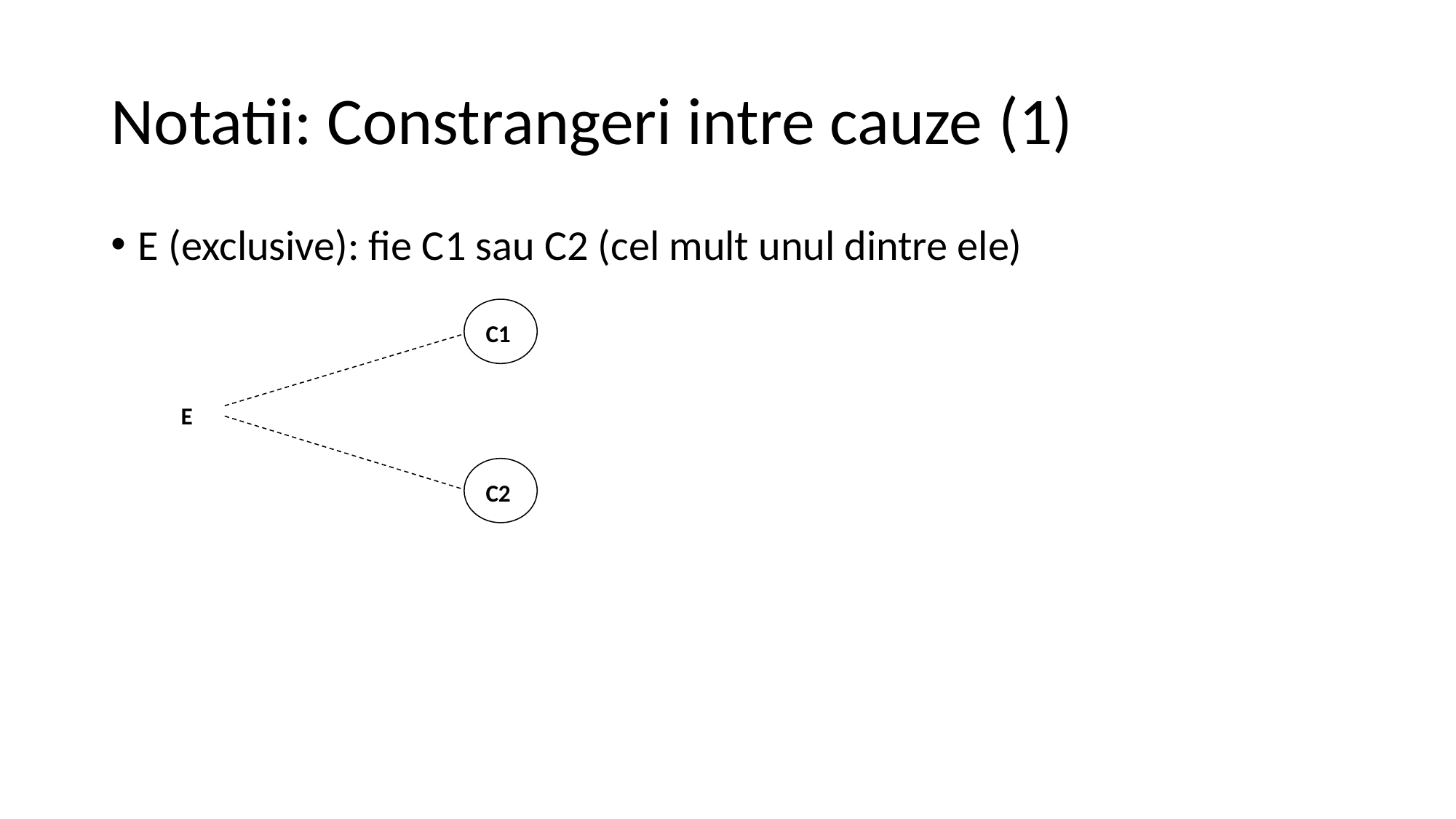

# Notatii: Constrangeri intre cauze (1)
E (exclusive): fie C1 sau C2 (cel mult unul dintre ele)

C1
E
C2